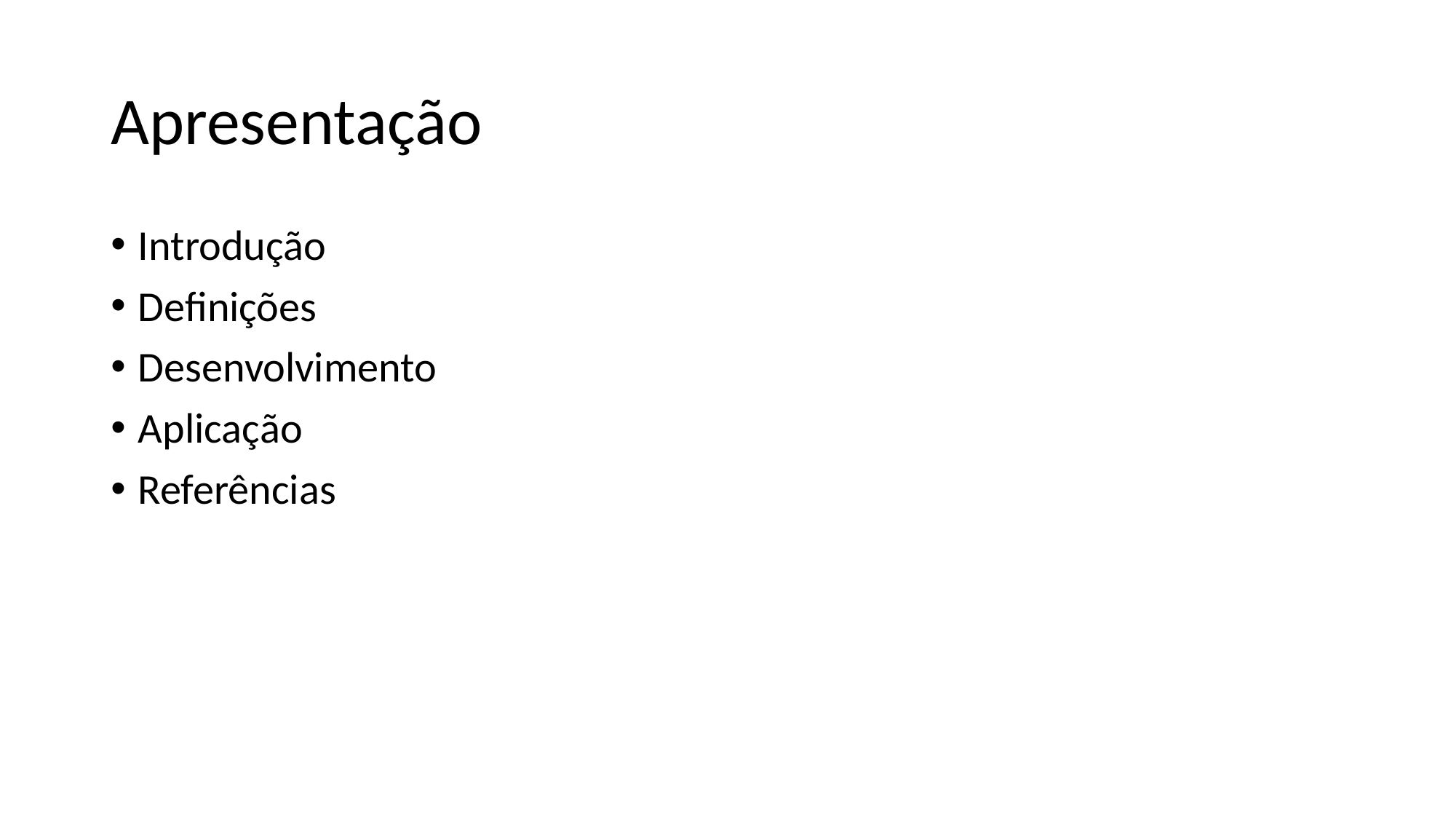

# Apresentação
Introdução
Definições
Desenvolvimento
Aplicação
Referências